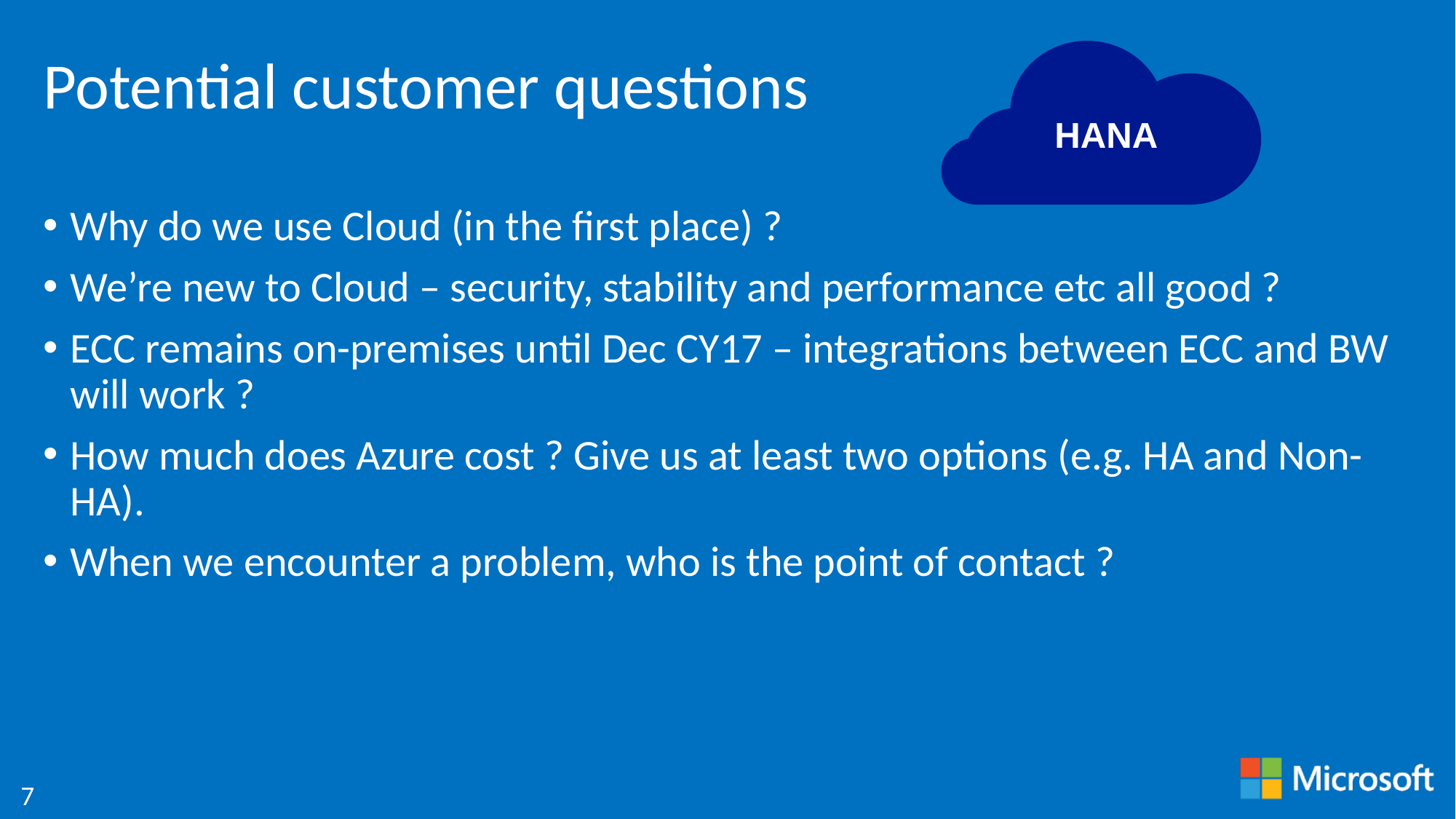

# Potential customer questions

HANA
Why do we use Cloud (in the first place) ?
We’re new to Cloud – security, stability and performance etc all good ?
ECC remains on-premises until Dec CY17 – integrations between ECC and BW will work ?
How much does Azure cost ? Give us at least two options (e.g. HA and Non-HA).
When we encounter a problem, who is the point of contact ?